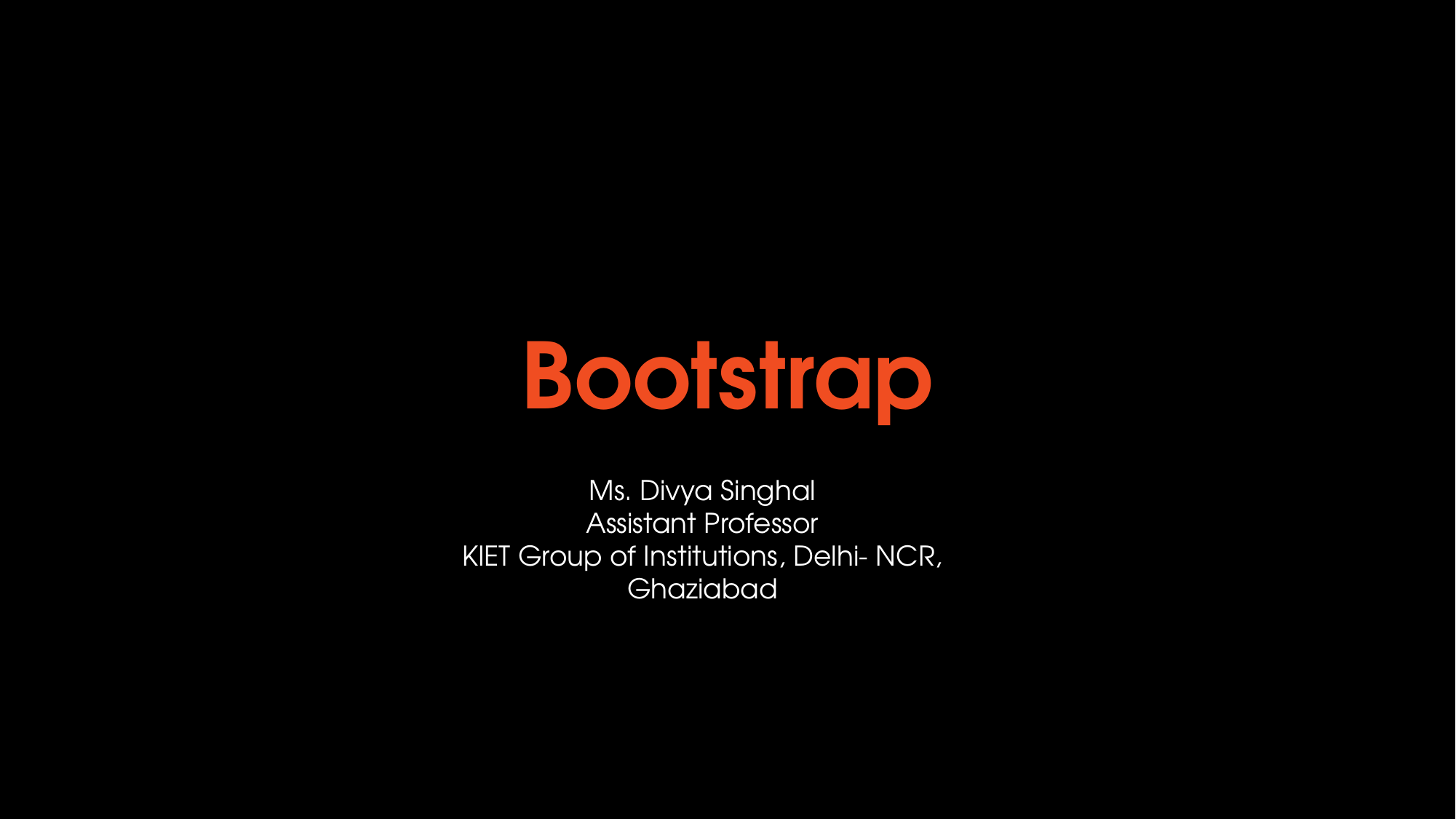

Bootstrap
Ms. Divya Singhal
Assistant Professor
KIET Group of Institutions, Delhi- NCR, Ghaziabad